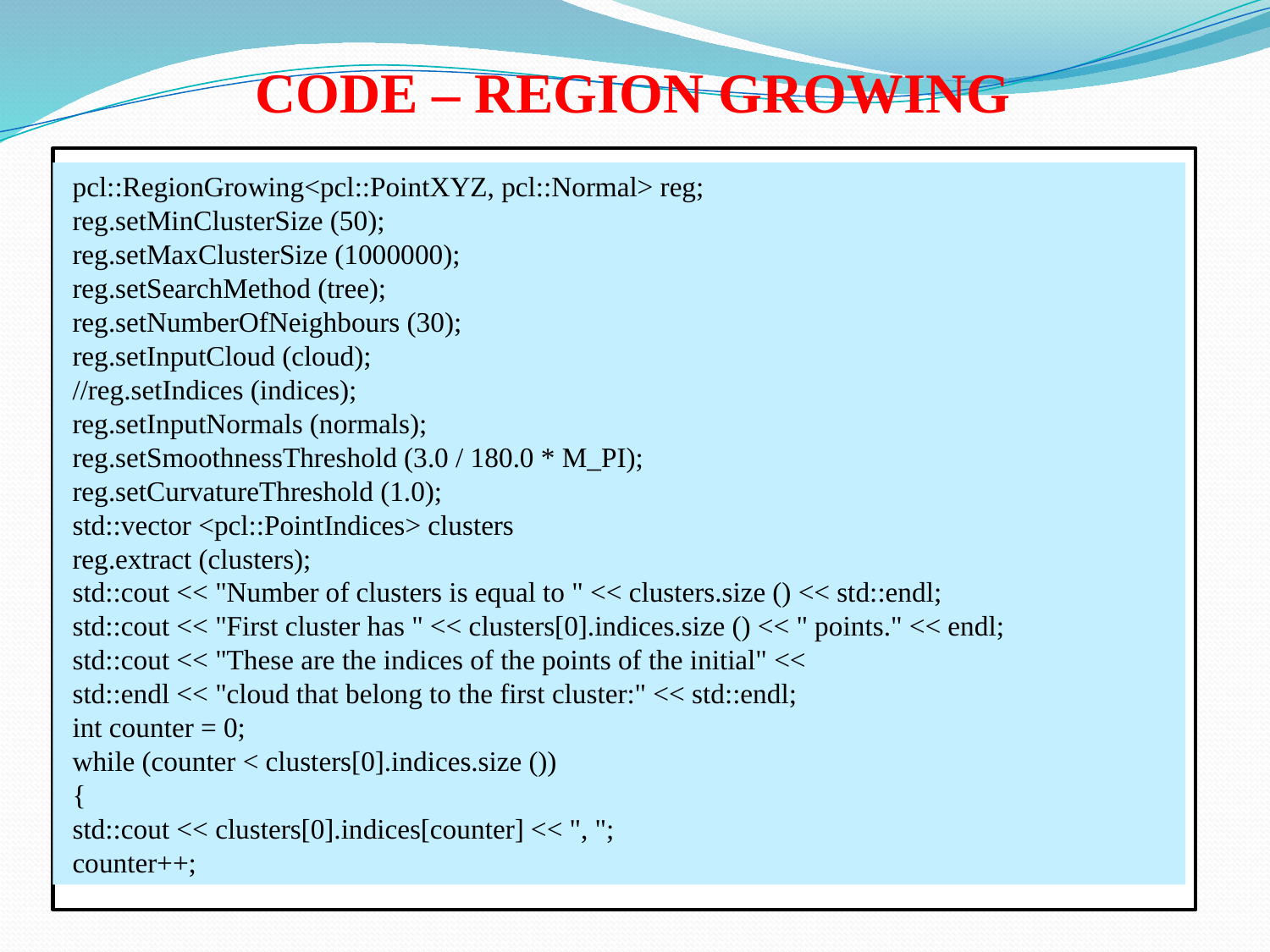

# CODE – REGION GROWING

 pcl::RegionGrowing<pcl::PointXYZ, pcl::Normal> reg;
 reg.setMinClusterSize (50);
 reg.setMaxClusterSize (1000000);
 reg.setSearchMethod (tree);
 reg.setNumberOfNeighbours (30);
 reg.setInputCloud (cloud);
 //reg.setIndices (indices);
 reg.setInputNormals (normals);
 reg.setSmoothnessThreshold (3.0 / 180.0 * M_PI);
 reg.setCurvatureThreshold (1.0);
 std::vector <pcl::PointIndices> clusters
 reg.extract (clusters);
 std::cout << "Number of clusters is equal to " << clusters.size () << std::endl;
 std::cout << "First cluster has " << clusters[0].indices.size () << " points." << endl;
 std::cout << "These are the indices of the points of the initial" <<
 std::endl << "cloud that belong to the first cluster:" << std::endl;
 int counter = 0;
 while (counter < clusters[0].indices.size ())
 {
 std::cout << clusters[0].indices[counter] << ", ";
 counter++;
 pcl::RegionGrowing<pcl::PointXYZ, pcl::Normal> reg;
 reg.setMinClusterSize (50);
 reg.setMaxClusterSize (1000000);
 reg.setSearchMethod (tree);
 reg.setNumberOfNeighbours (30);
 reg.setInputCloud (cloud);
 //reg.setIndices (indices);
 reg.setInputNormals (normals);
 reg.setSmoothnessThreshold (3.0 / 180.0 * M_PI);

reg.setCurvatureThreshold (1.0);
 std::vector <pcl::PointIndices> clusters
 reg.extract (clusters);
 std::cout << "Number of clusters is equal to " << clusters.size () << std::endl;
 std::cout << "First cluster has " << clusters[0].indices.size () << " points." << endl;
 std::cout << "These are the indices of the points of the initial" <<
 std::endl << "cloud that belong to the first cluster:" << std::endl;
 int counter = 0;
 while (counter < clusters[0].indices.size ())
 {
 std::cout << clusters[0].indices[counter] << ", ";
 counter++;